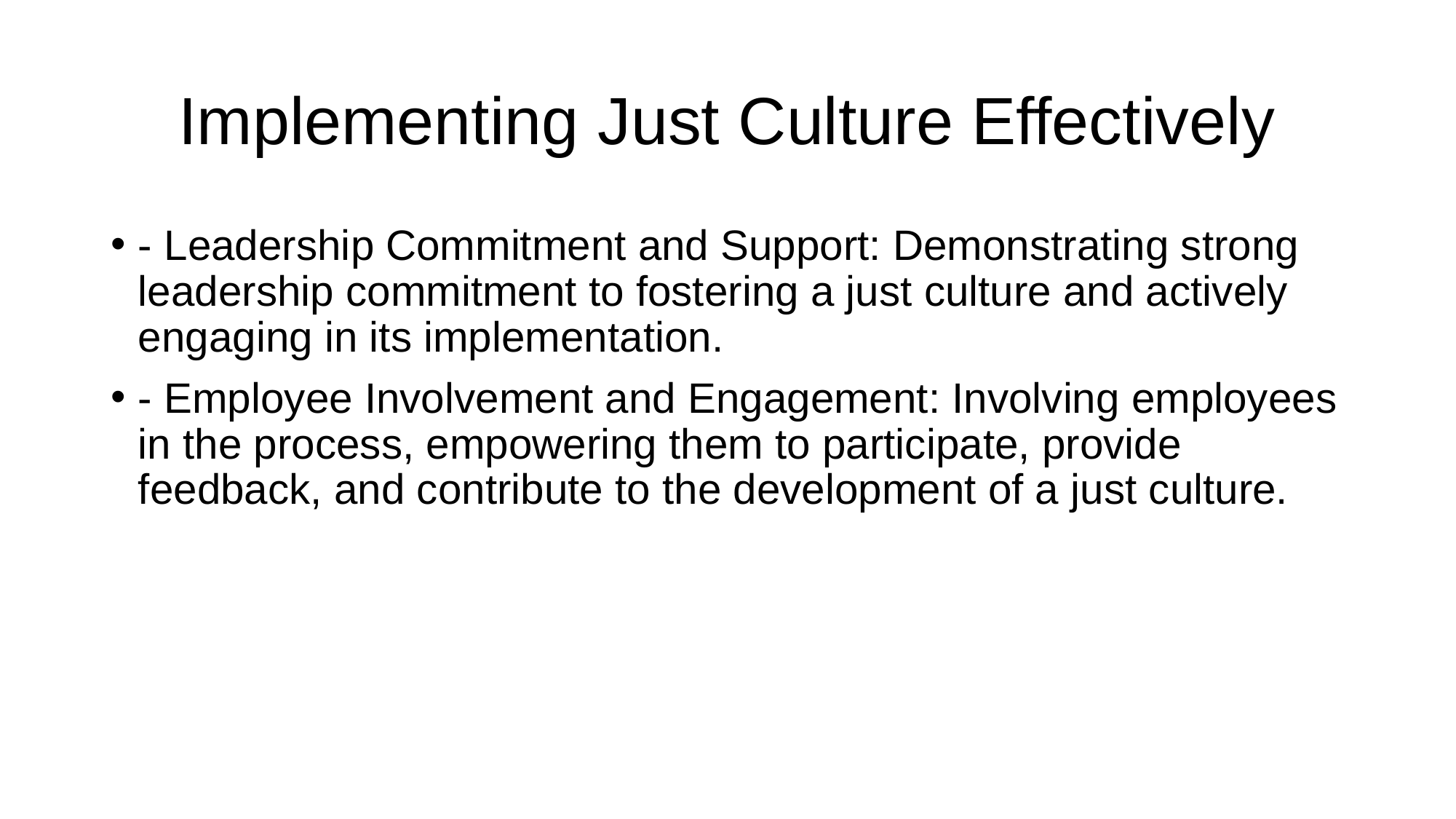

# Implementing Just Culture Effectively
- Leadership Commitment and Support: Demonstrating strong leadership commitment to fostering a just culture and actively engaging in its implementation.
- Employee Involvement and Engagement: Involving employees in the process, empowering them to participate, provide feedback, and contribute to the development of a just culture.